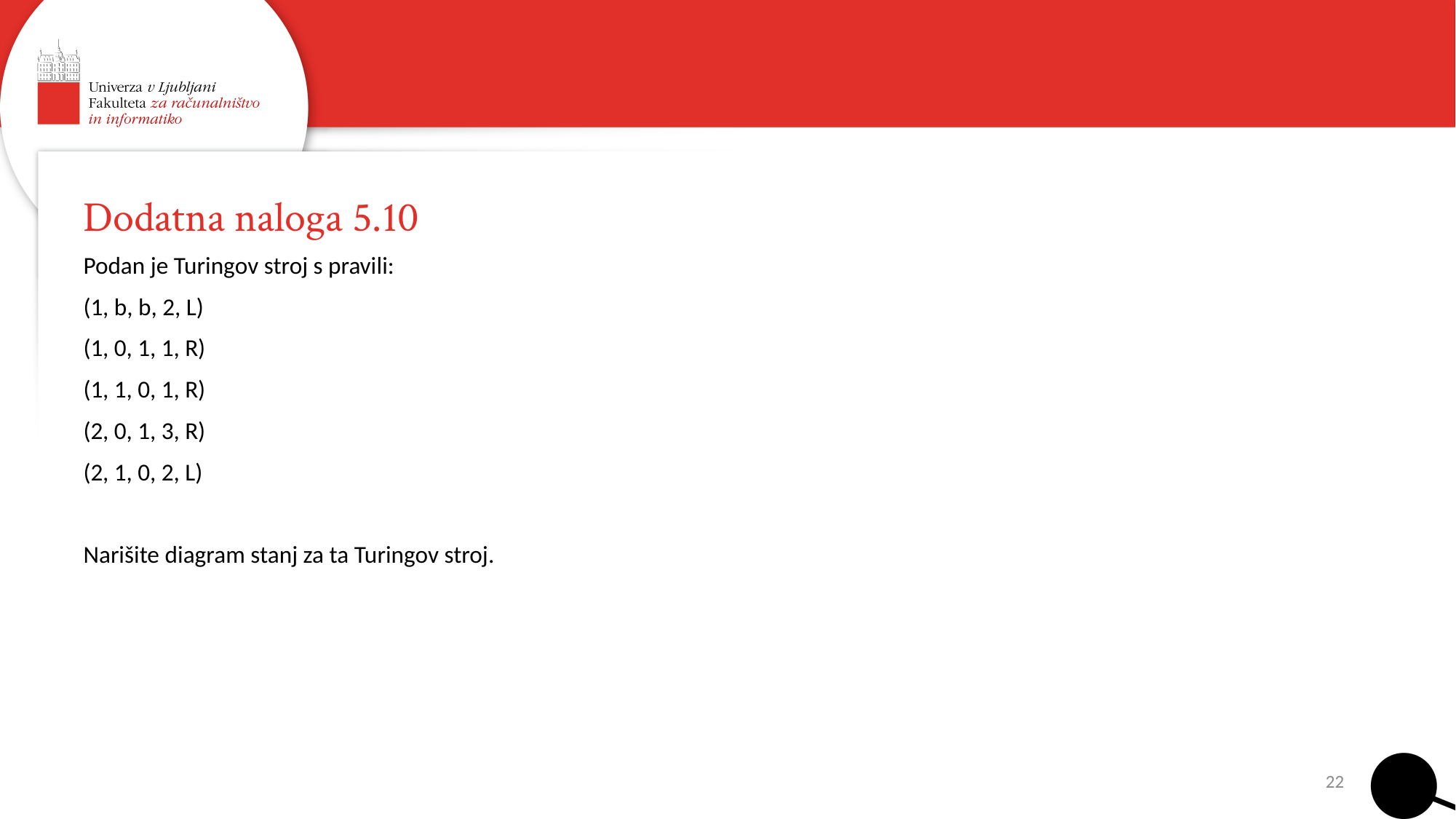

# Dodatna naloga 5.10
Podan je Turingov stroj s pravili:
(1, b, b, 2, L)
(1, 0, 1, 1, R)
(1, 1, 0, 1, R)
(2, 0, 1, 3, R)
(2, 1, 0, 2, L)

Narišite diagram stanj za ta Turingov stroj.
22